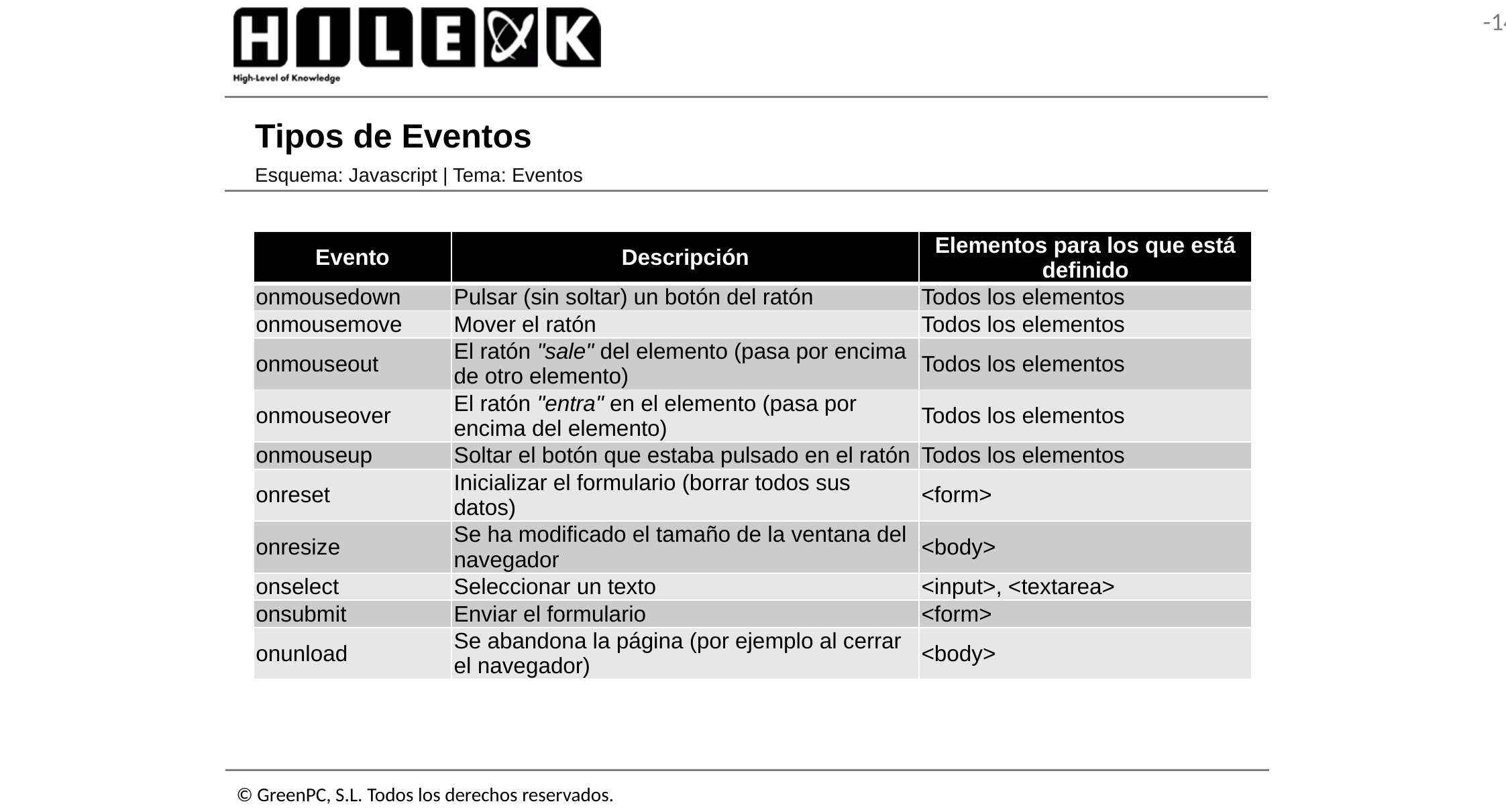

# Tipos de Eventos
Esquema: Javascript | Tema: Eventos
| Evento | Descripción | Elementos para los que está definido |
| --- | --- | --- |
| onmousedown | Pulsar (sin soltar) un botón del ratón | Todos los elementos |
| onmousemove | Mover el ratón | Todos los elementos |
| onmouseout | El ratón "sale" del elemento (pasa por encima de otro elemento) | Todos los elementos |
| onmouseover | El ratón "entra" en el elemento (pasa por encima del elemento) | Todos los elementos |
| onmouseup | Soltar el botón que estaba pulsado en el ratón | Todos los elementos |
| onreset | Inicializar el formulario (borrar todos sus datos) | <form> |
| onresize | Se ha modificado el tamaño de la ventana del navegador | <body> |
| onselect | Seleccionar un texto | <input>, <textarea> |
| onsubmit | Enviar el formulario | <form> |
| onunload | Se abandona la página (por ejemplo al cerrar el navegador) | <body> |